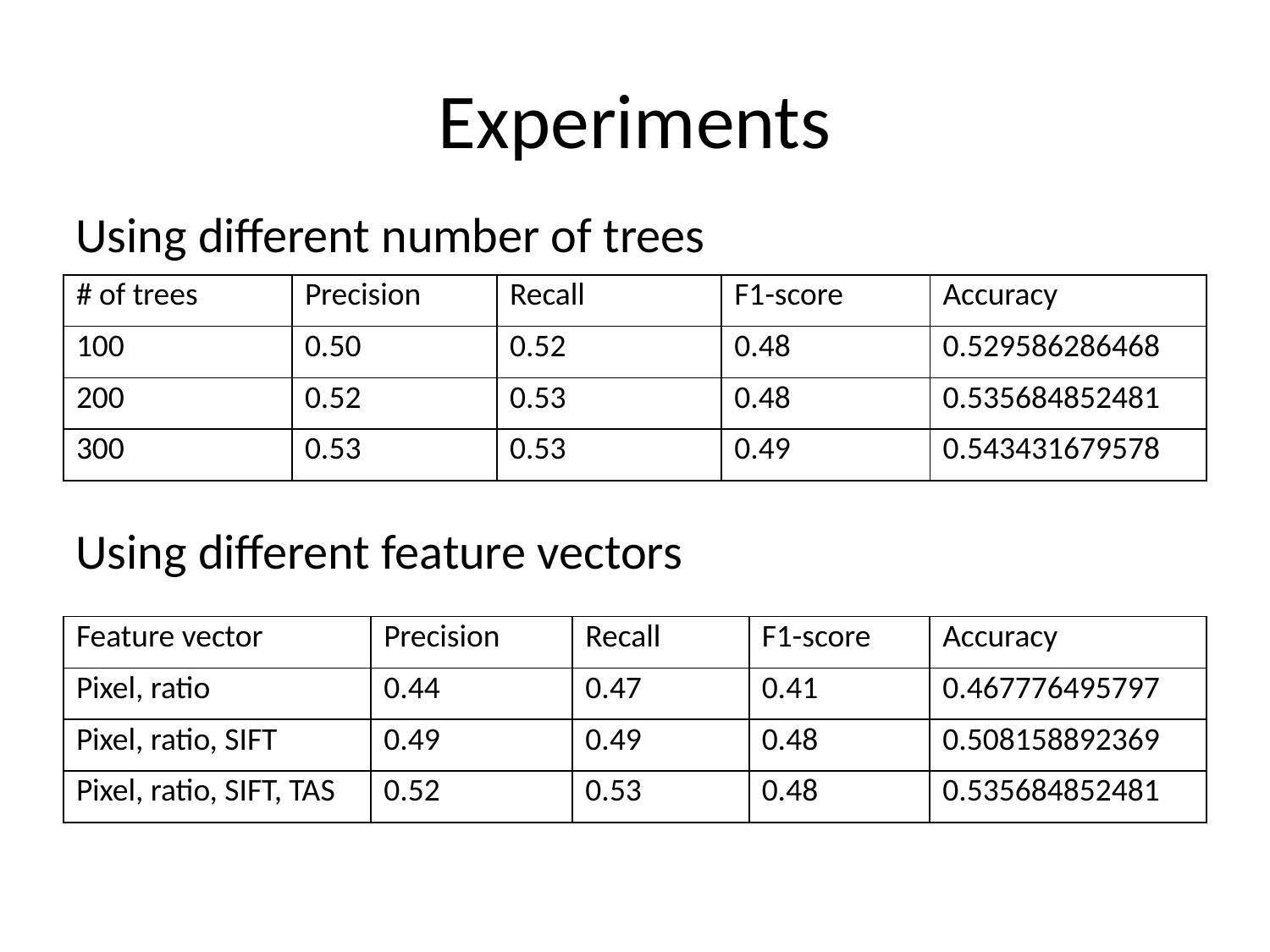

# Experiments
Using different number of trees
| # of trees | Precision | Recall | F1-score | Accuracy |
| --- | --- | --- | --- | --- |
| 100 | 0.50 | 0.52 | 0.48 | 0.529586286468 |
| 200 | 0.52 | 0.53 | 0.48 | 0.535684852481 |
| 300 | 0.53 | 0.53 | 0.49 | 0.543431679578 |
Using different feature vectors
| Feature vector | Precision | Recall | F1-score | Accuracy |
| --- | --- | --- | --- | --- |
| Pixel, ratio | 0.44 | 0.47 | 0.41 | 0.467776495797 |
| Pixel, ratio, SIFT | 0.49 | 0.49 | 0.48 | 0.508158892369 |
| Pixel, ratio, SIFT, TAS | 0.52 | 0.53 | 0.48 | 0.535684852481 |